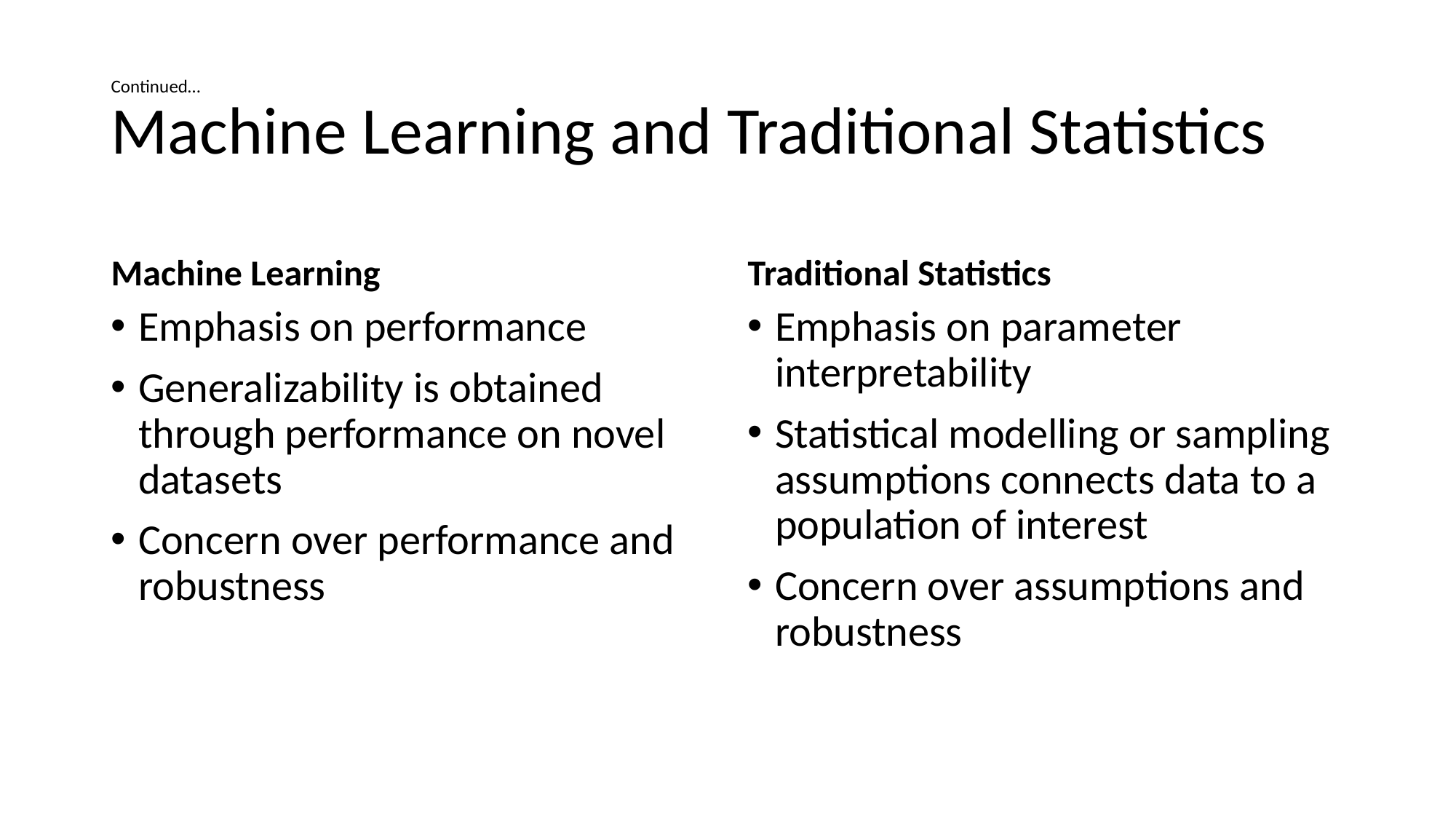

# Continued… Machine Learning and Traditional Statistics
Machine Learning
Traditional Statistics
Emphasis on performance
Generalizability is obtained through performance on novel datasets
Concern over performance and robustness
Emphasis on parameter interpretability
Statistical modelling or sampling assumptions connects data to a population of interest
Concern over assumptions and robustness